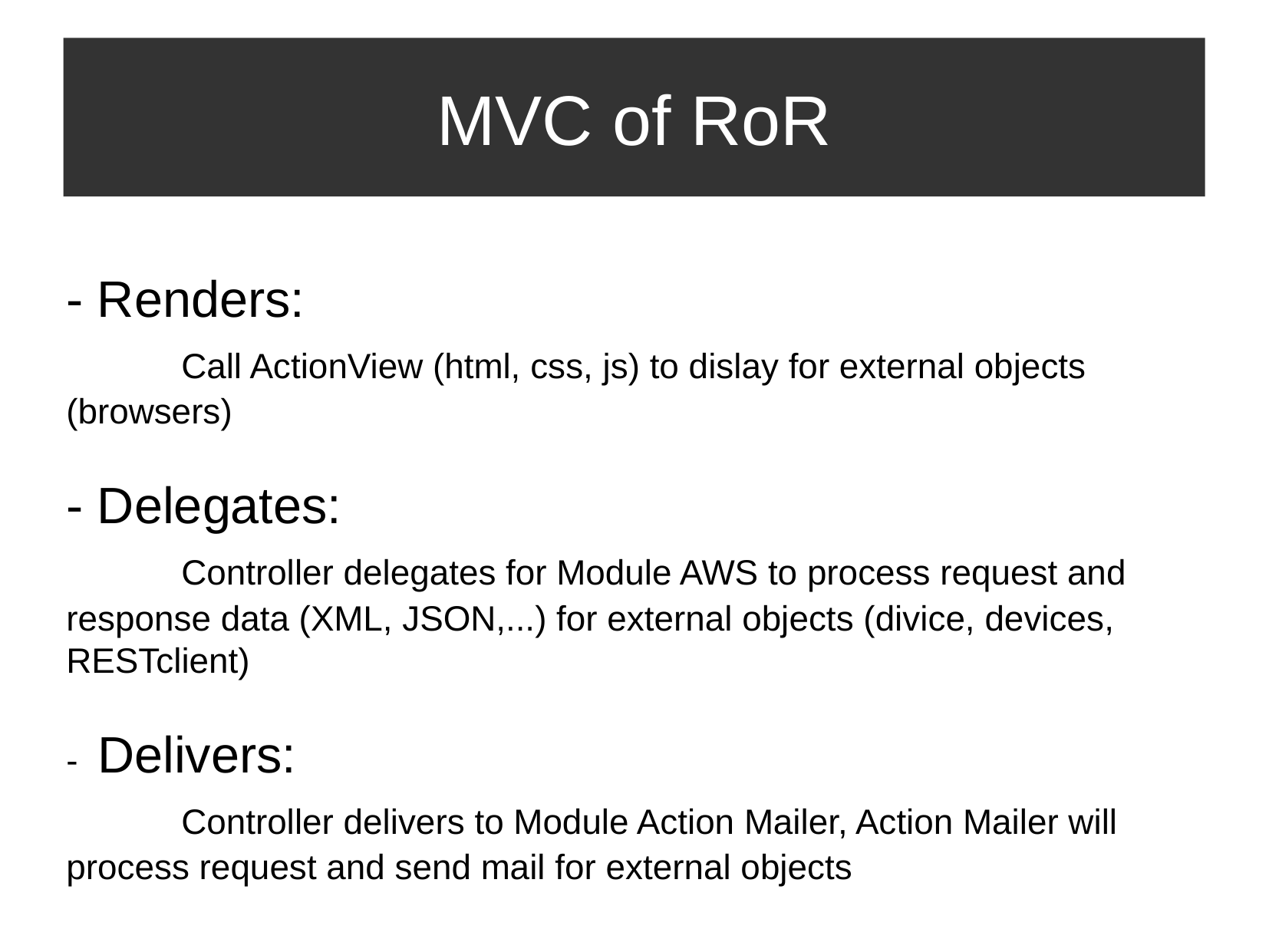

MVC of RoR
- Renders:
	Call ActionView (html, css, js) to dislay for external objects (browsers)

- Delegates:
	Controller delegates for Module AWS to process request and response data (XML, JSON,...) for external objects (divice, devices, RESTclient)

-  Delivers:
	Controller delivers to Module Action Mailer, Action Mailer will process request and send mail for external objects